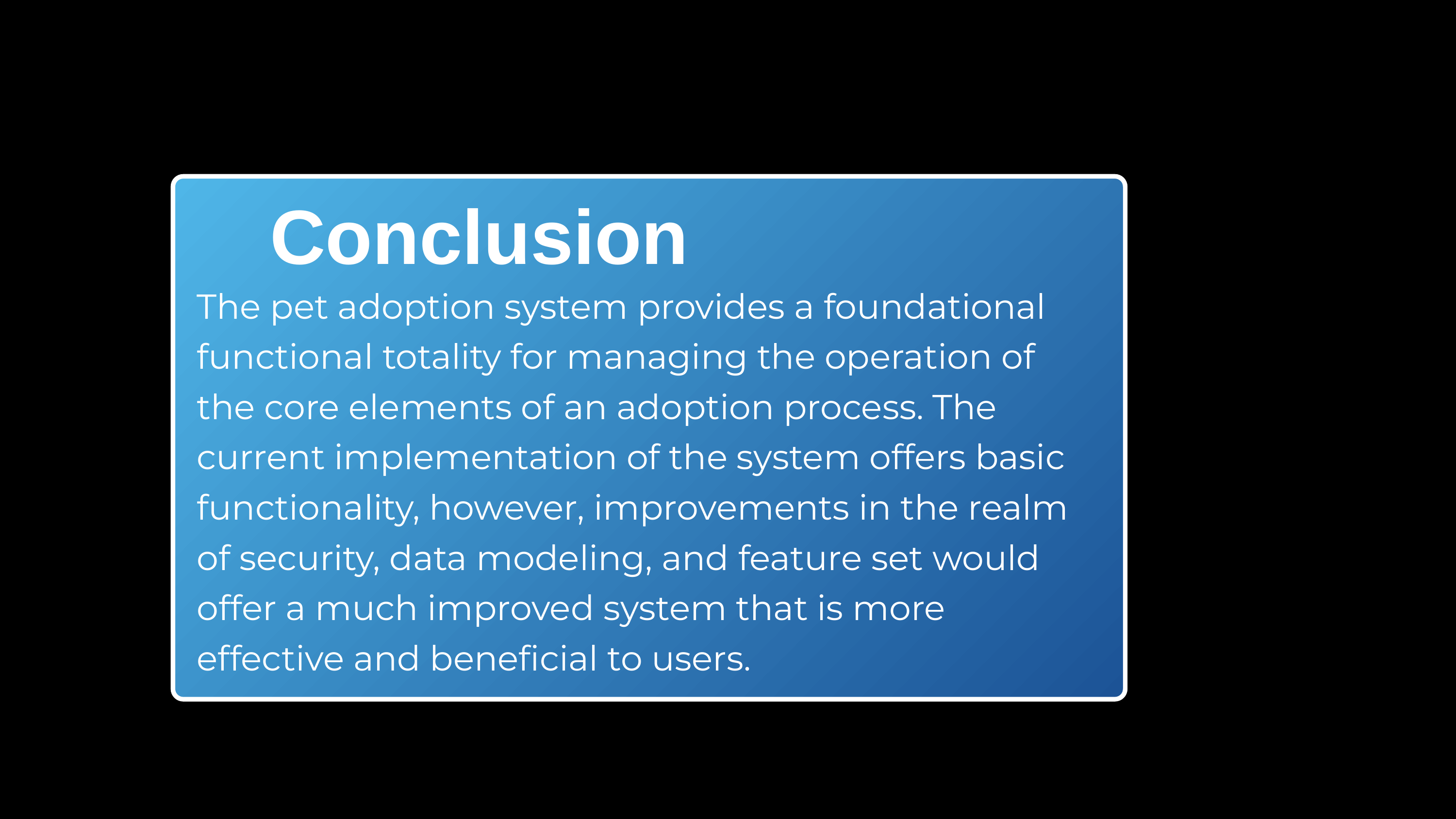

Conclusion

The pet adoption system provides a foundational functional totality for managing the operation of the core elements of an adoption process. The current implementation of the system offers basic functionality, however, improvements in the realm of security, data modeling, and feature set would offer a much improved system that is more effective and beneficial to users.